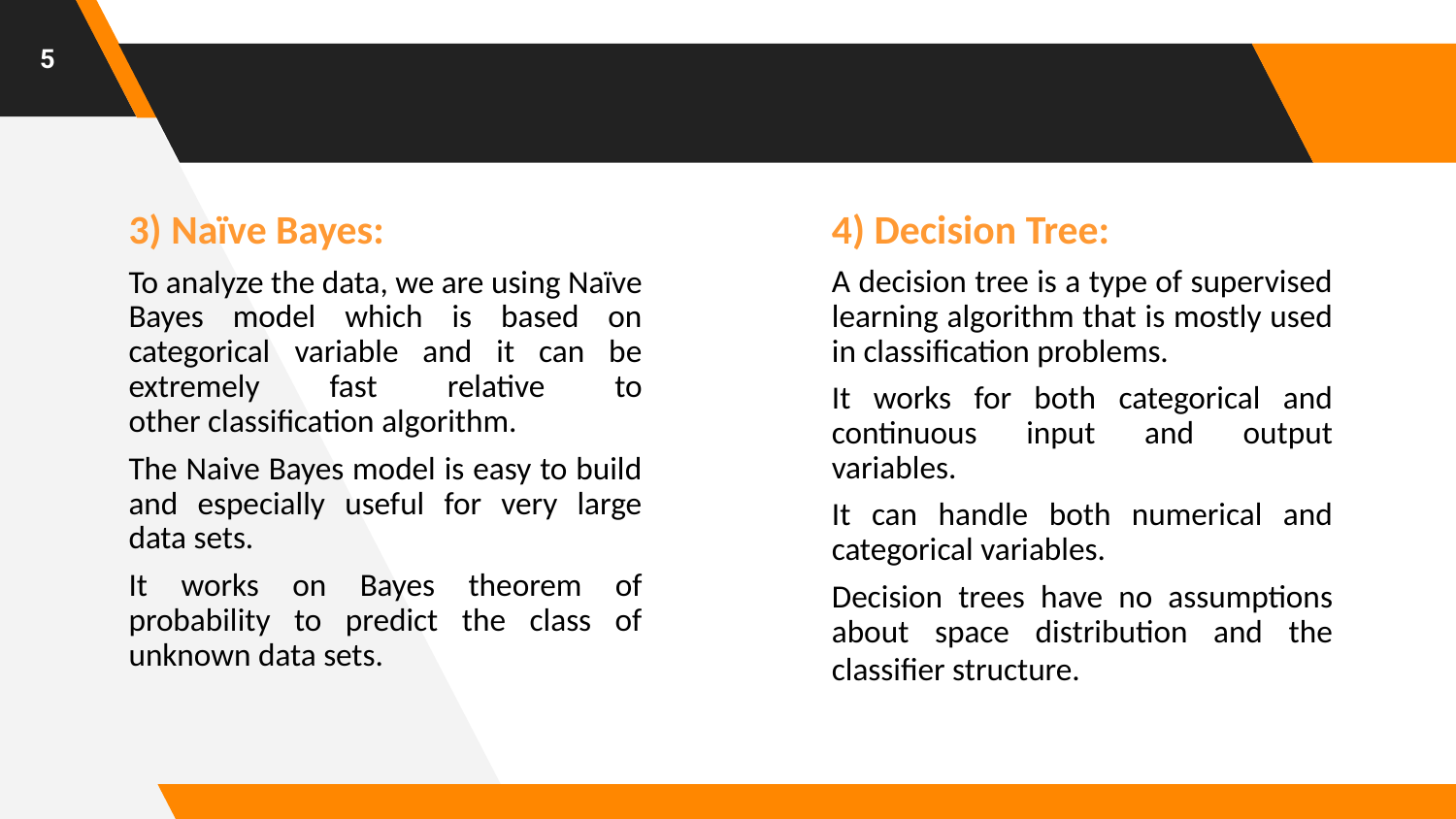

5

4) Decision Tree:
A decision tree is a type of supervised learning algorithm that is mostly used in classification problems.
It works for both categorical and continuous input and output variables.
It can handle both numerical and categorical variables.
Decision trees have no assumptions about space distribution and the classifier structure.

3) Naïve Bayes:
To analyze the data, we are using Naïve Bayes model which is based on categorical variable and it can be extremely fast relative to other classification algorithm.
The Naive Bayes model is easy to build and especially useful for very large data sets.
It works on Bayes theorem of probability to predict the class of unknown data sets.